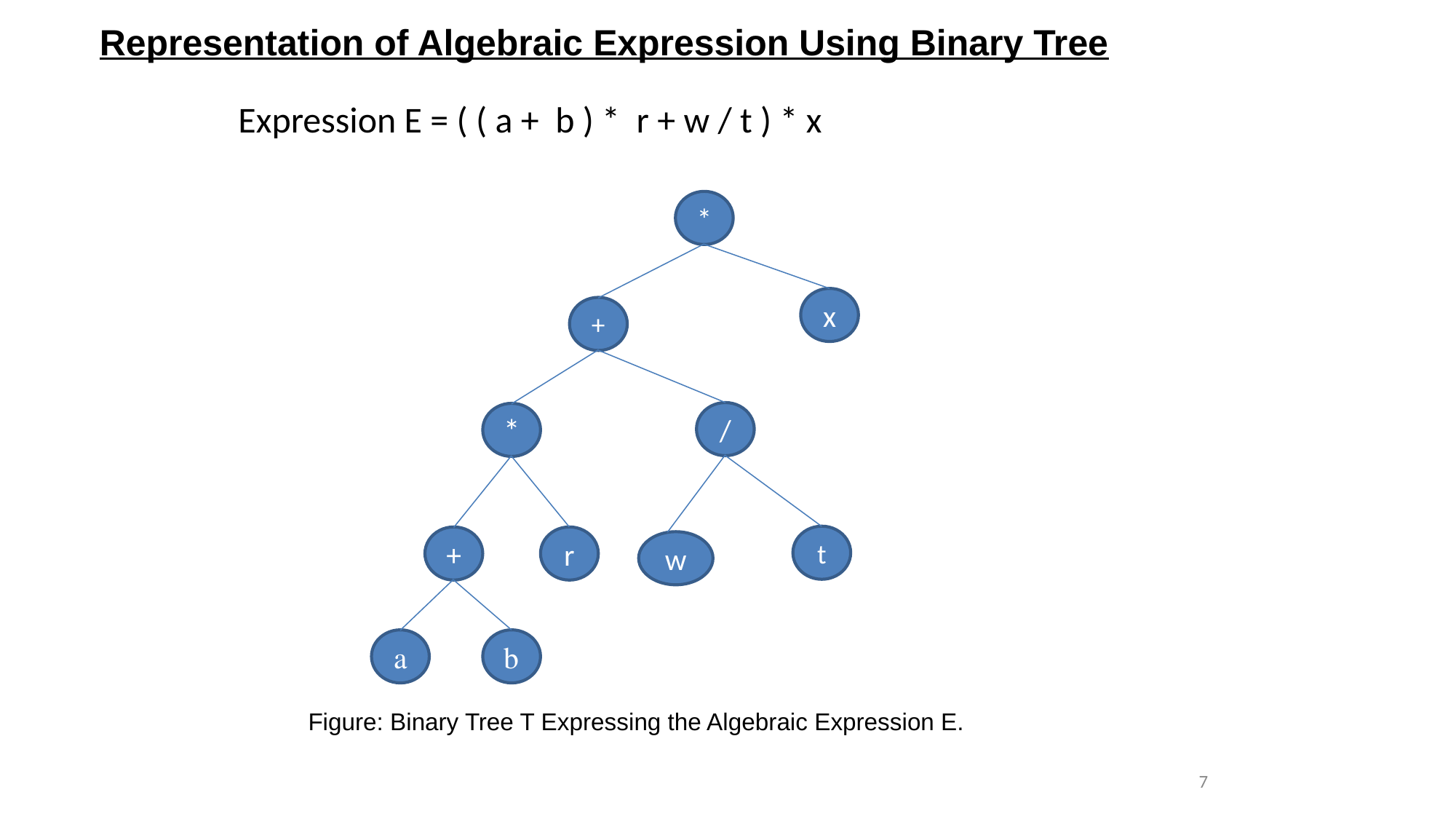

Representation of Algebraic Expression Using Binary Tree
Expression E = ( ( a +  b ) *  r + w / t ) * x
*

x
+

/
*

t
+
r
w

a
b
Figure: Binary Tree T Expressing the Algebraic Expression E.
7